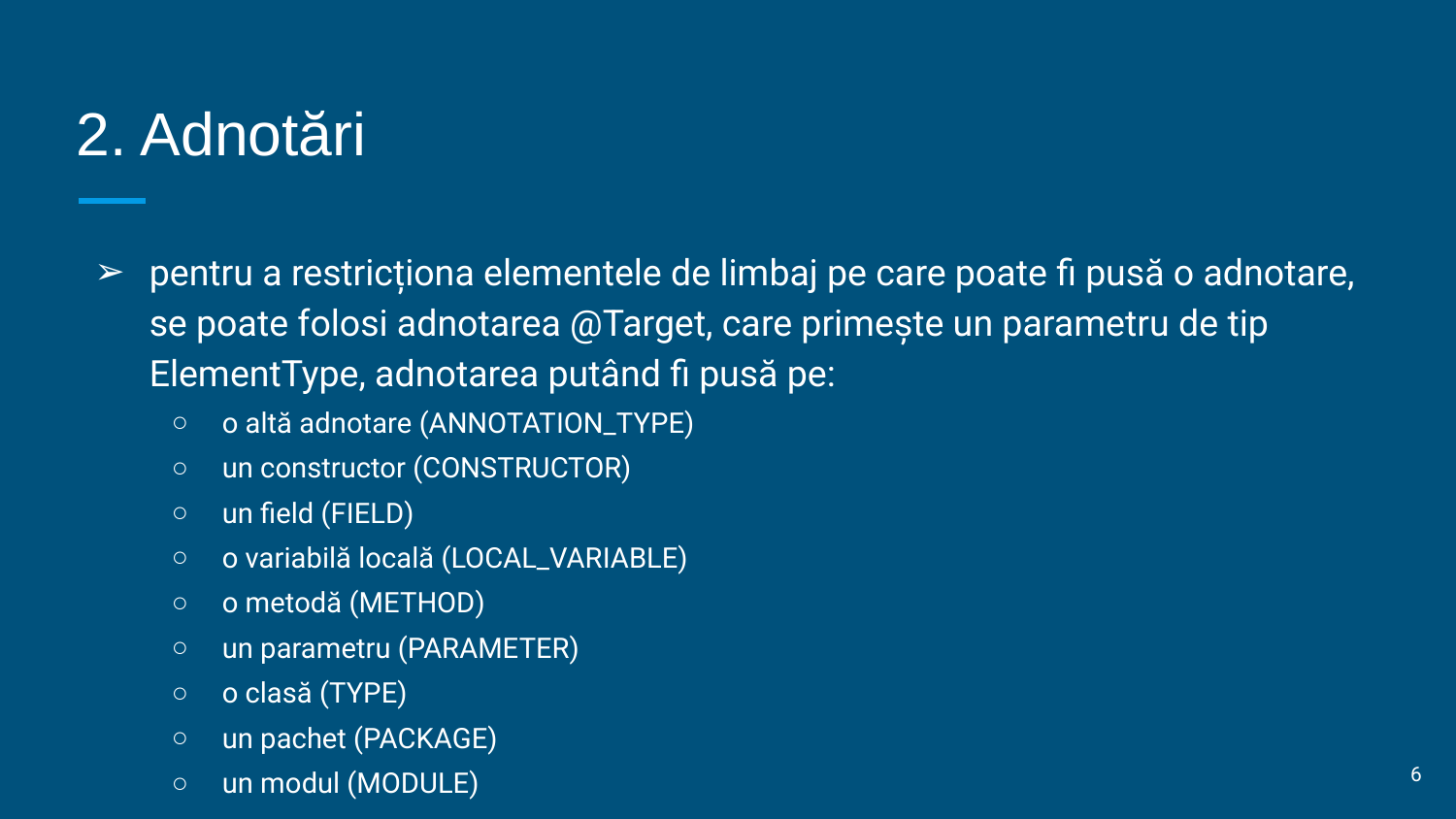

# 2. Adnotări
pentru a restricționa elementele de limbaj pe care poate fi pusă o adnotare, se poate folosi adnotarea @Target, care primește un parametru de tip ElementType, adnotarea putând fi pusă pe:
o altă adnotare (ANNOTATION_TYPE)
un constructor (CONSTRUCTOR)
un field (FIELD)
o variabilă locală (LOCAL_VARIABLE)
o metodă (METHOD)
un parametru (PARAMETER)
o clasă (TYPE)
un pachet (PACKAGE)
un modul (MODULE)
6